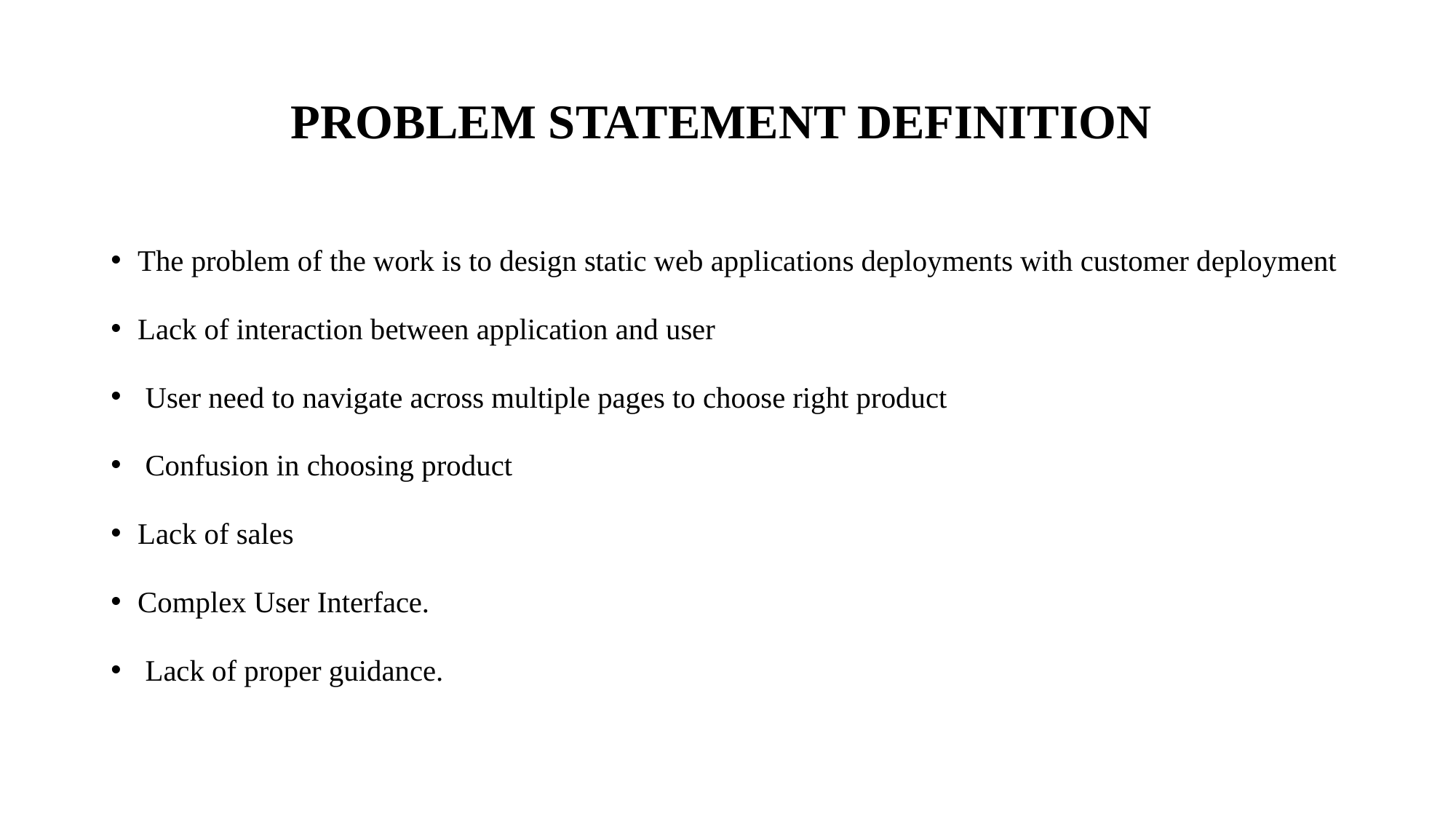

# PROBLEM STATEMENT DEFINITION
The problem of the work is to design static web applications deployments with customer deployment
Lack of interaction between application and user
 User need to navigate across multiple pages to choose right product
 Confusion in choosing product
Lack of sales
Complex User Interface.
 Lack of proper guidance.